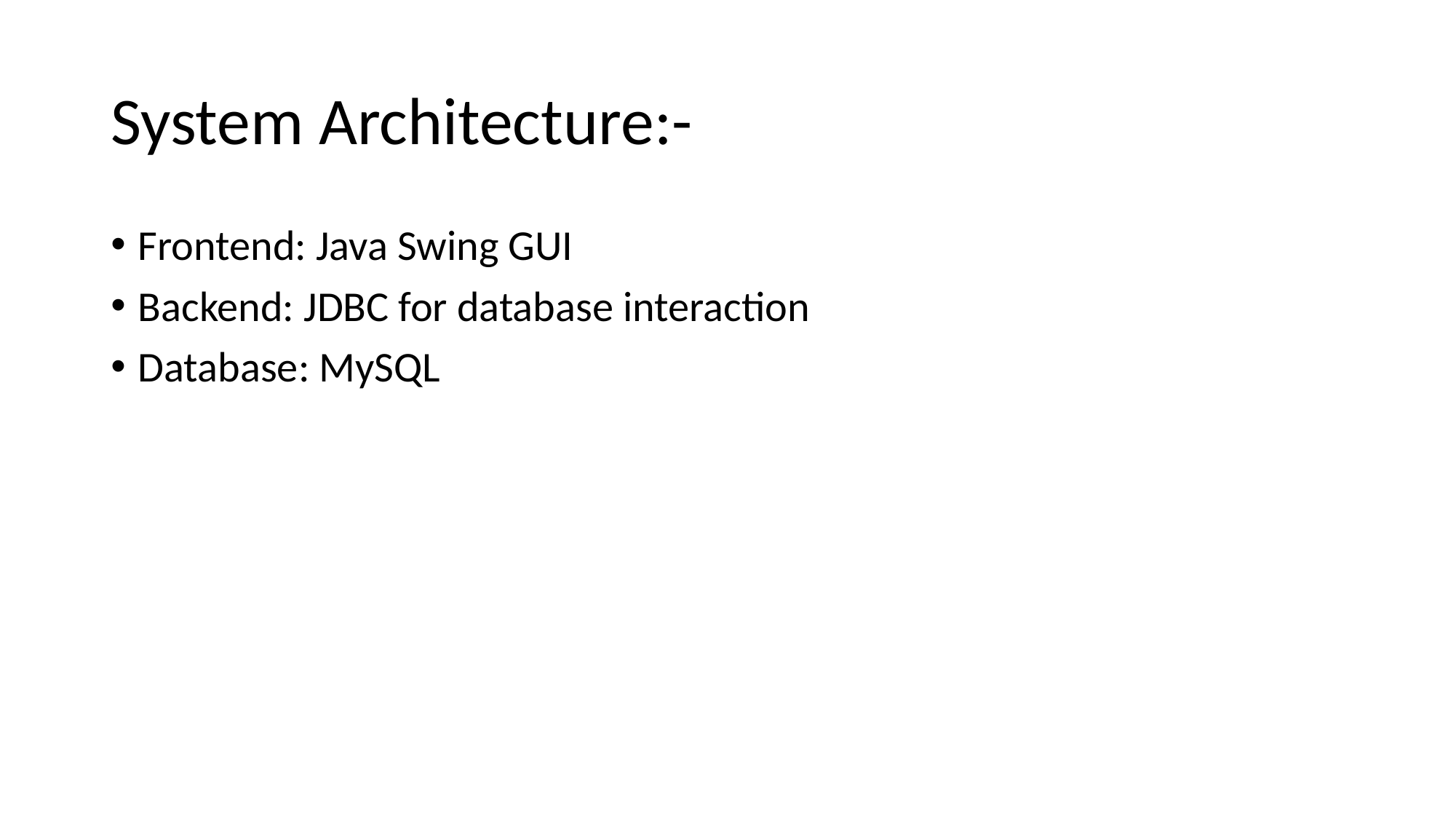

# System Architecture:-
Frontend: Java Swing GUI
Backend: JDBC for database interaction
Database: MySQL